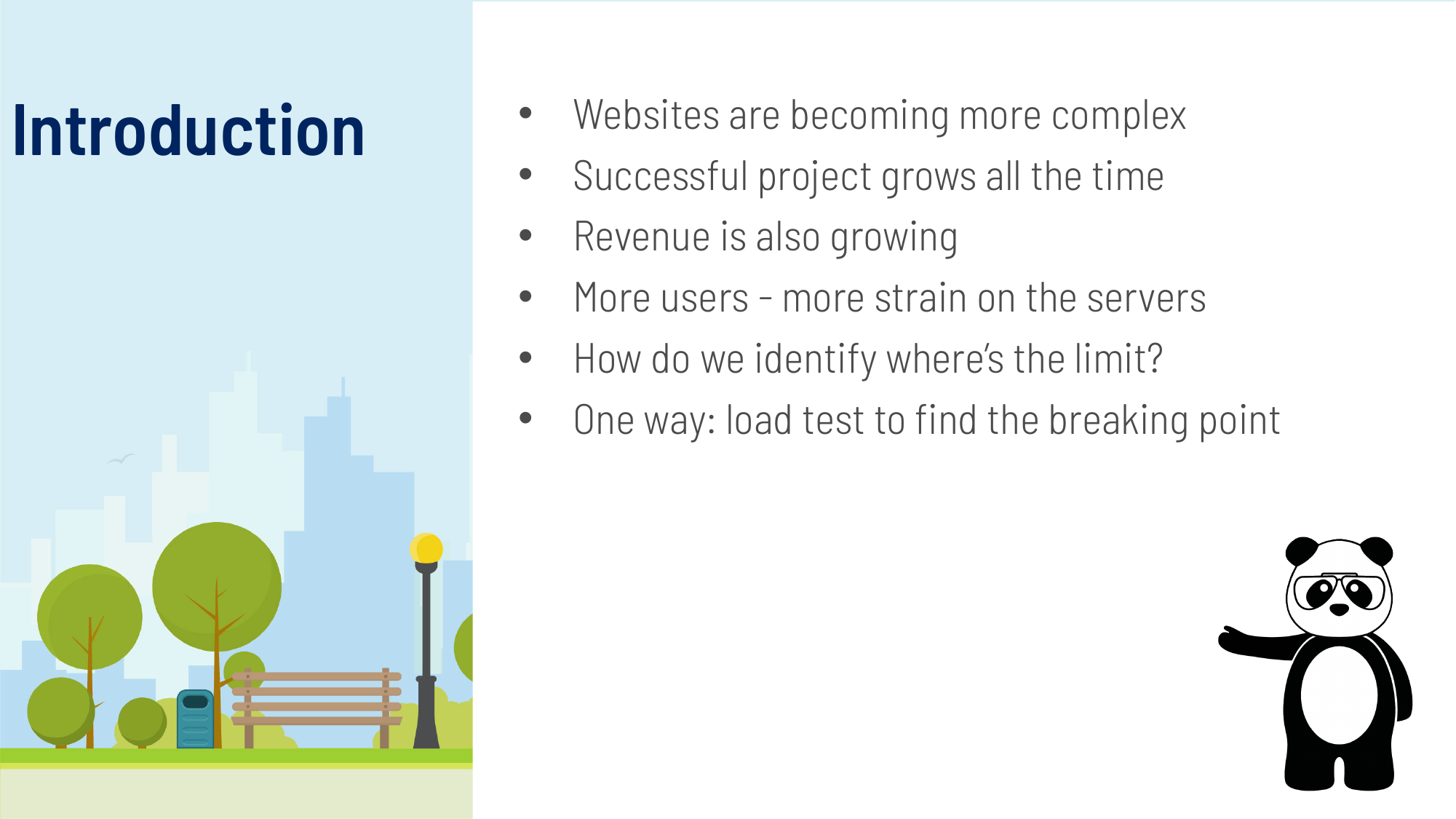

# Introduction
Websites are becoming more complex
Successful project grows all the time
Revenue is also growing
More users - more strain on the servers
How do we identify where’s the limit?
One way: load test to find the breaking point